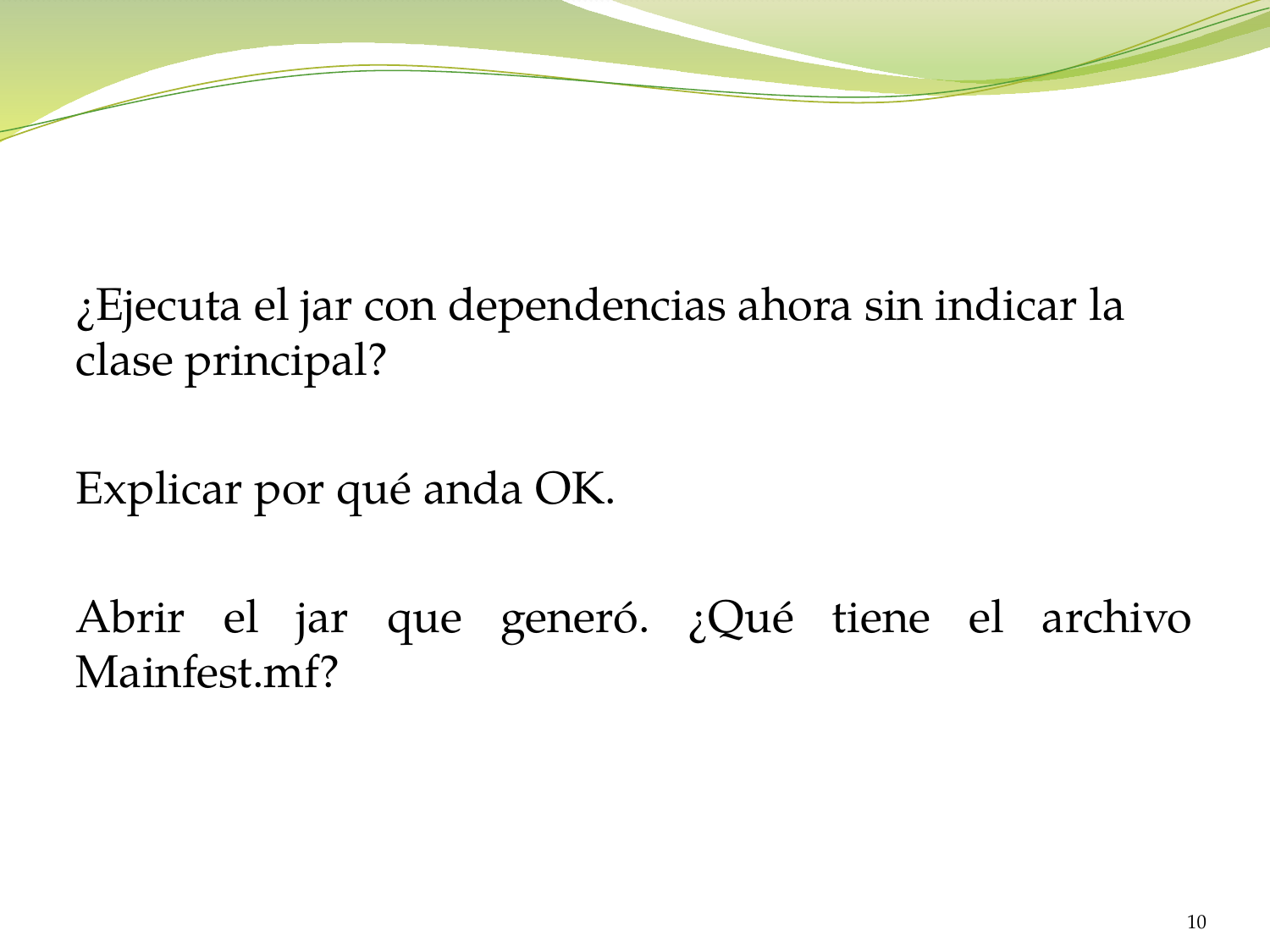

#
¿Ejecuta el jar con dependencias ahora sin indicar la clase principal?

Explicar por qué anda OK.

Abrir el jar que generó. ¿Qué tiene el archivo Mainfest.mf?

10